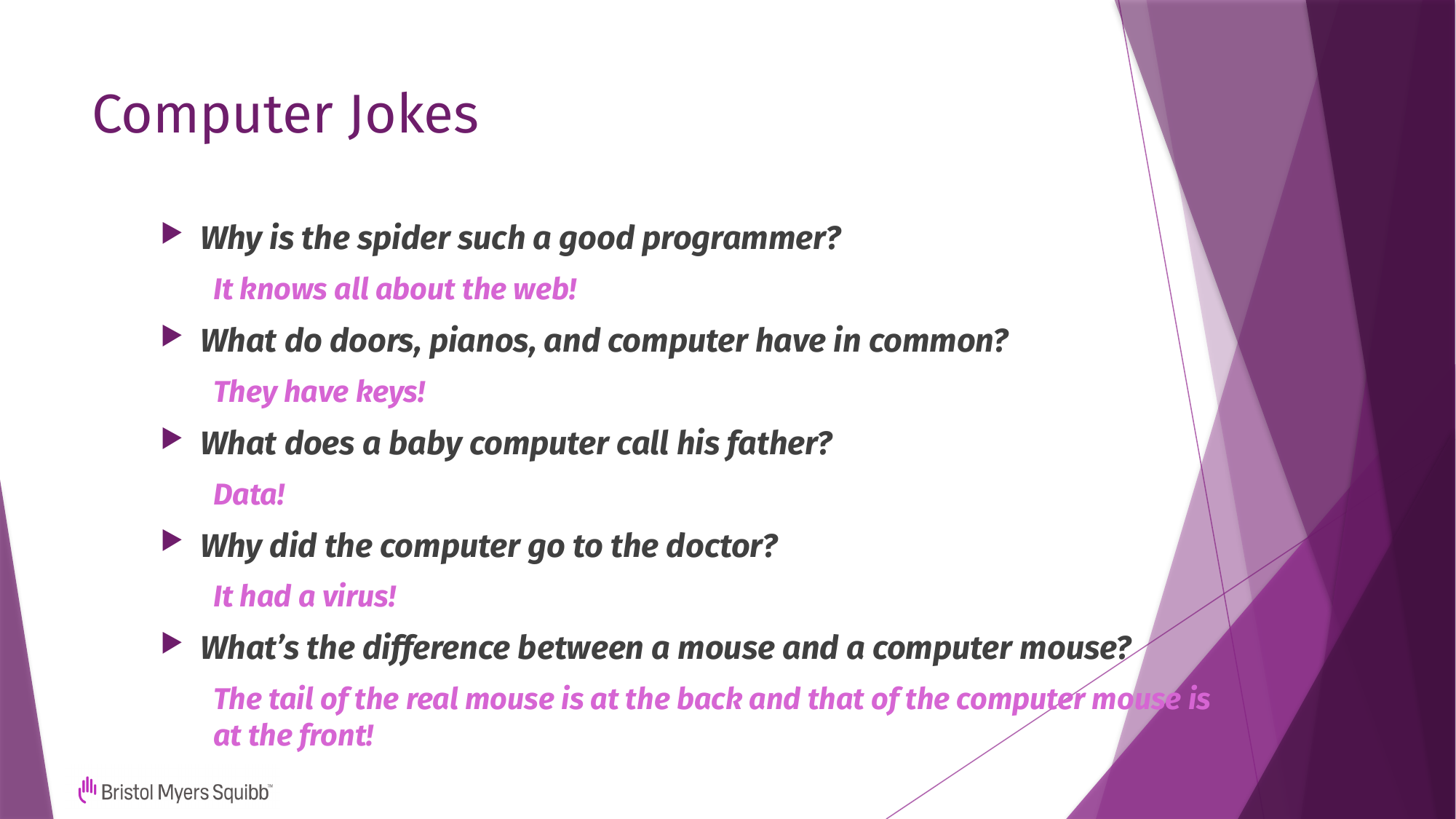

# Computer Jokes
Why is the spider such a good programmer?
It knows all about the web!
What do doors, pianos, and computer have in common?
They have keys!
What does a baby computer call his father?
Data!
Why did the computer go to the doctor?
It had a virus!
What’s the difference between a mouse and a computer mouse?
The tail of the real mouse is at the back and that of the computer mouse is at the front!